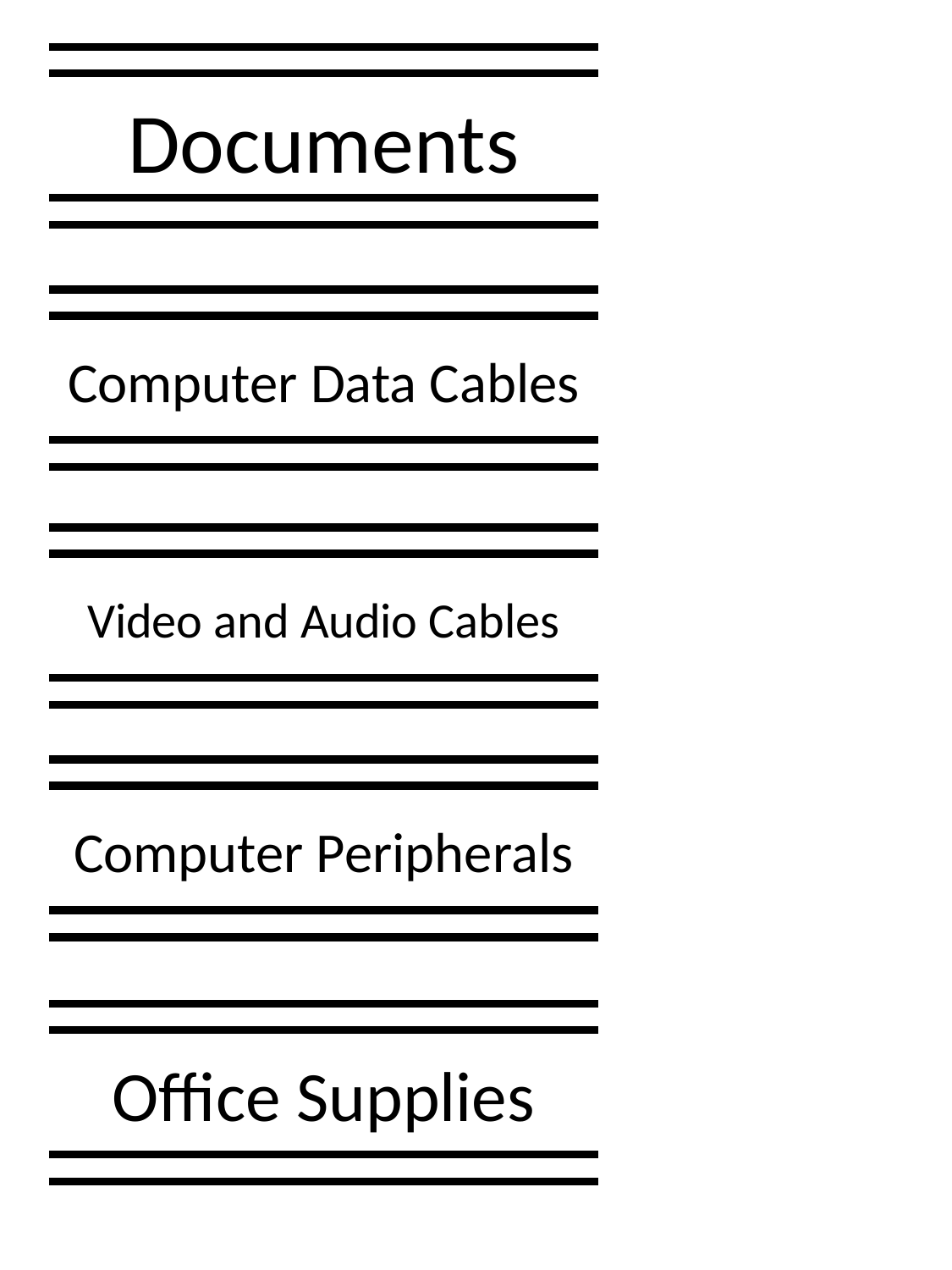

Documents
Computer Data Cables
Video and Audio Cables
Computer Peripherals
Office Supplies